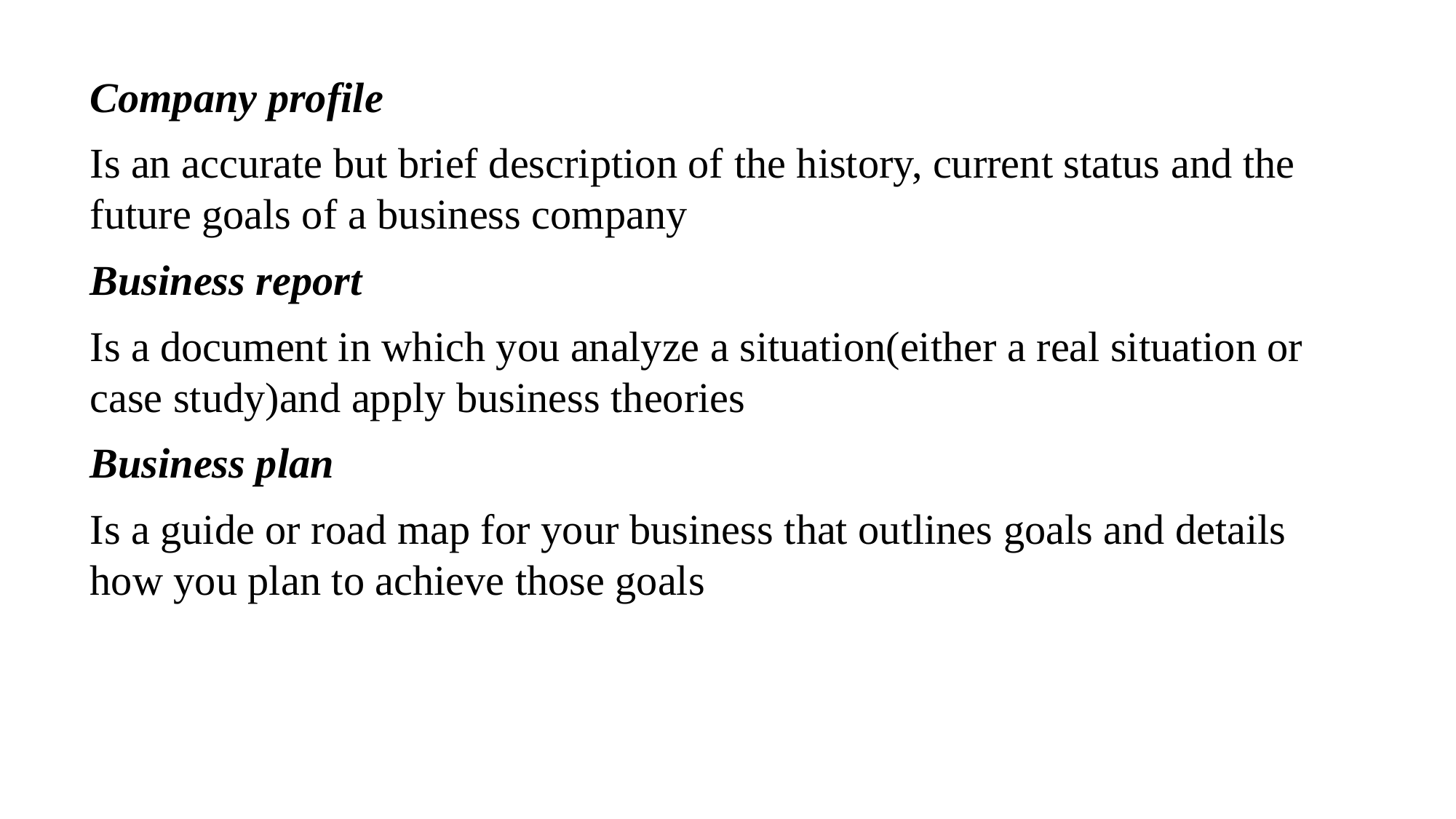

Company profile
Is an accurate but brief description of the history, current status and the future goals of a business company
Business report
Is a document in which you analyze a situation(either a real situation or case study)and apply business theories
Business plan
Is a guide or road map for your business that outlines goals and details how you plan to achieve those goals